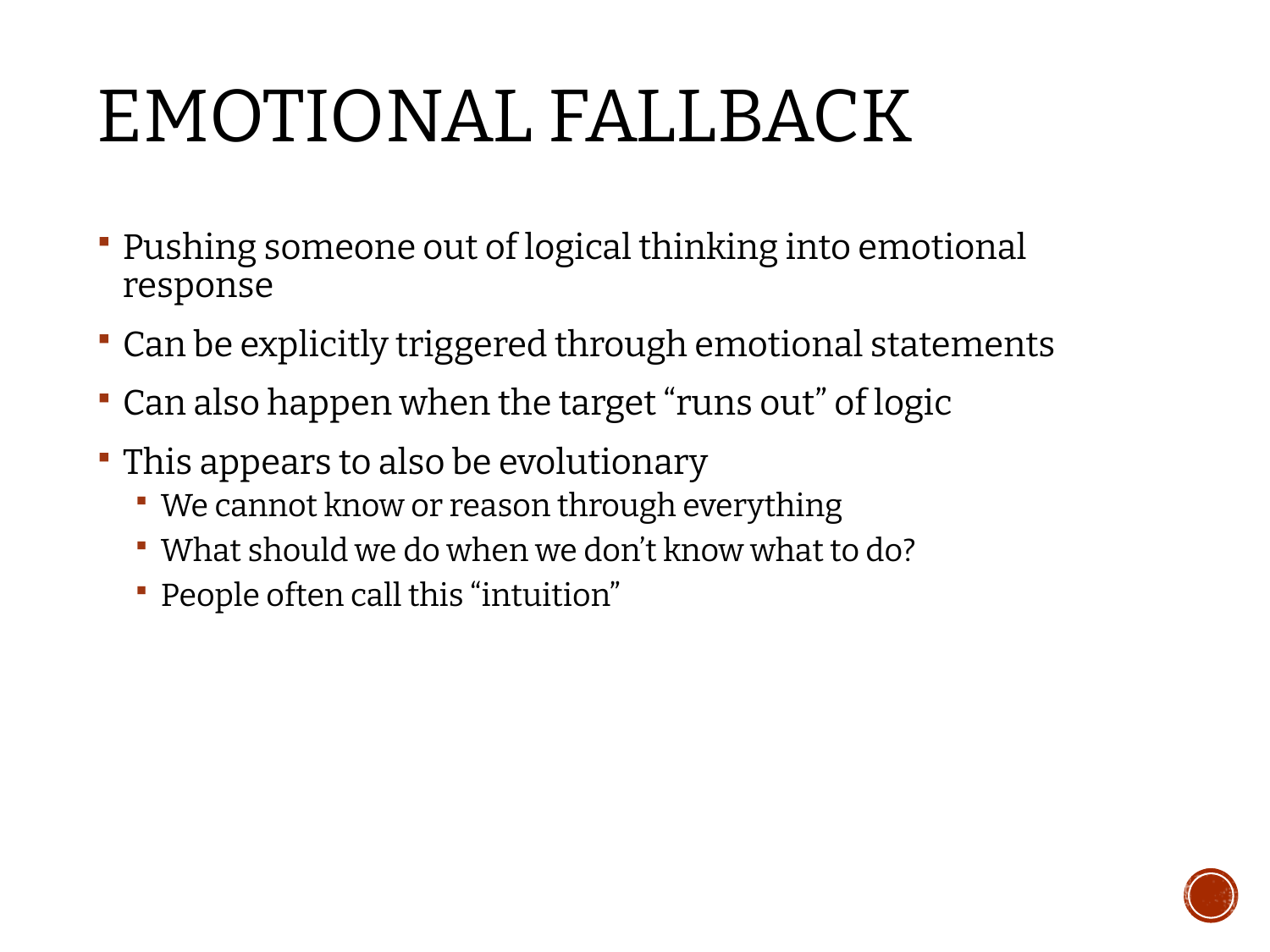

# Emotional Fallback
Pushing someone out of logical thinking into emotional response
Can be explicitly triggered through emotional statements
Can also happen when the target “runs out” of logic
This appears to also be evolutionary
We cannot know or reason through everything
What should we do when we don’t know what to do?
People often call this “intuition”